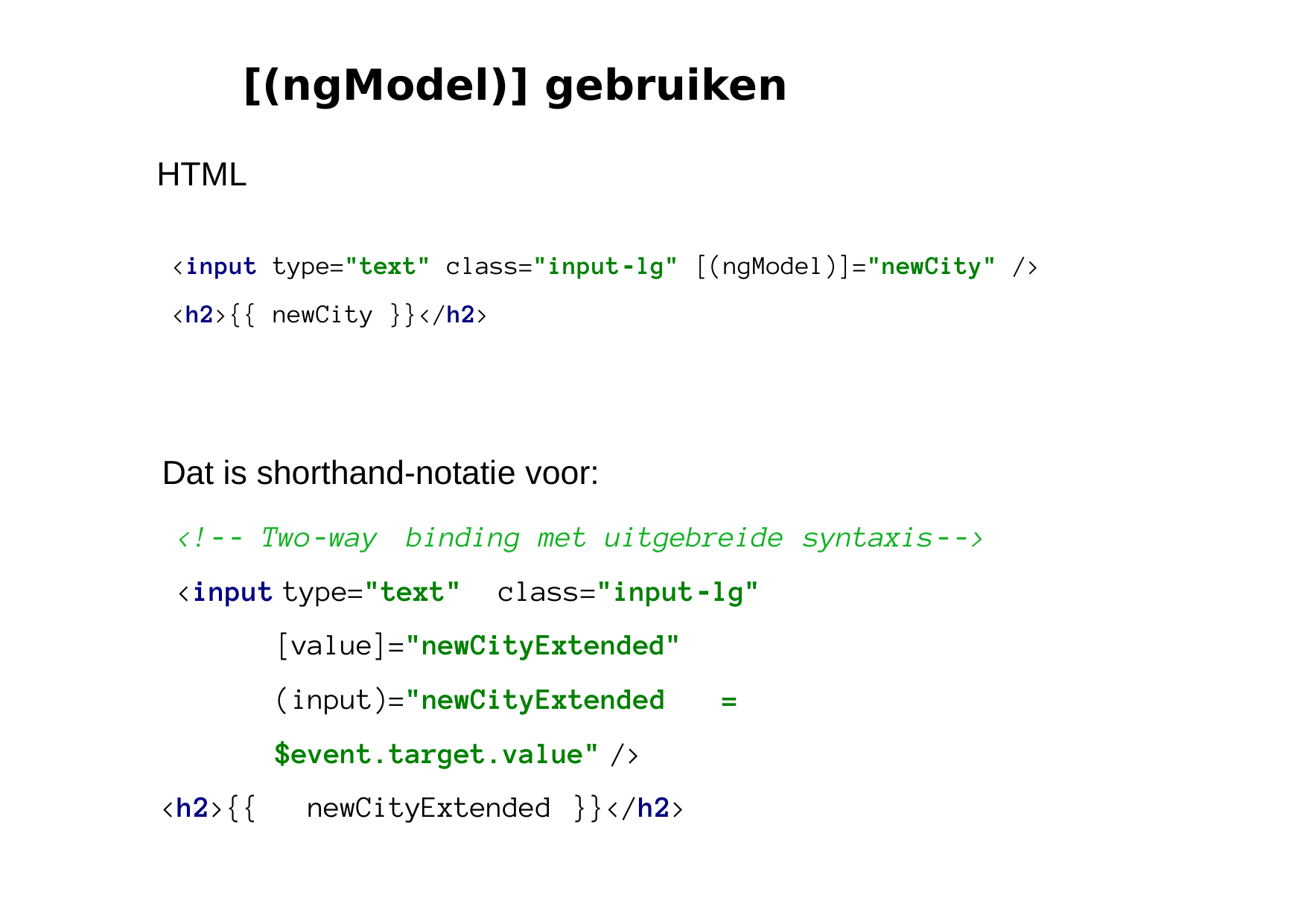

# [(ngModel)] gebruiken
HTML

<input  type="text"  class="input‐lg"  [(ngModel)]="newCity"  />
<h2>{{  newCity  }}</h2>
Dat is shorthand-notatie voor:
<!‐‐ Two‐way	binding	met	uitgebreide	syntaxis‐‐>
<input	 type="text"	class="input‐lg" [value]="newCityExtended"    (input)="newCityExtended	=	$event.target.value"	/>
<h2>{{	newCityExtended	}}</h2>